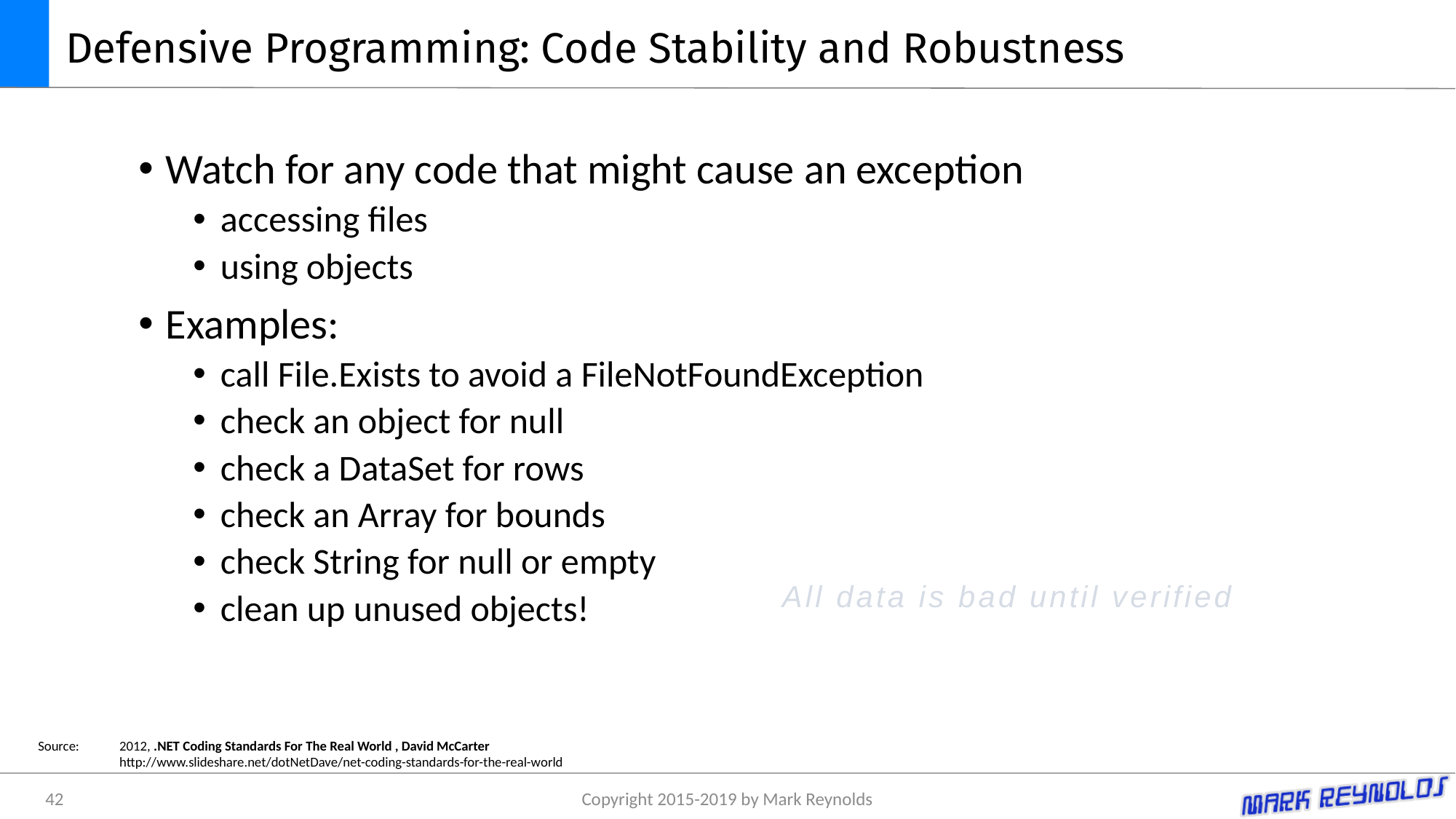

# Defensive Programming: Code Stability and Robustness
Watch for any code that might cause an exception
accessing files
using objects
Examples:
call File.Exists to avoid a FileNotFoundException
check an object for null
check a DataSet for rows
check an Array for bounds
check String for null or empty
clean up unused objects!
All data is bad until verified
Source:	2012, .NET Coding Standards For The Real World , David McCarter
	http://www.slideshare.net/dotNetDave/net-coding-standards-for-the-real-world
42
Copyright 2015-2019 by Mark Reynolds